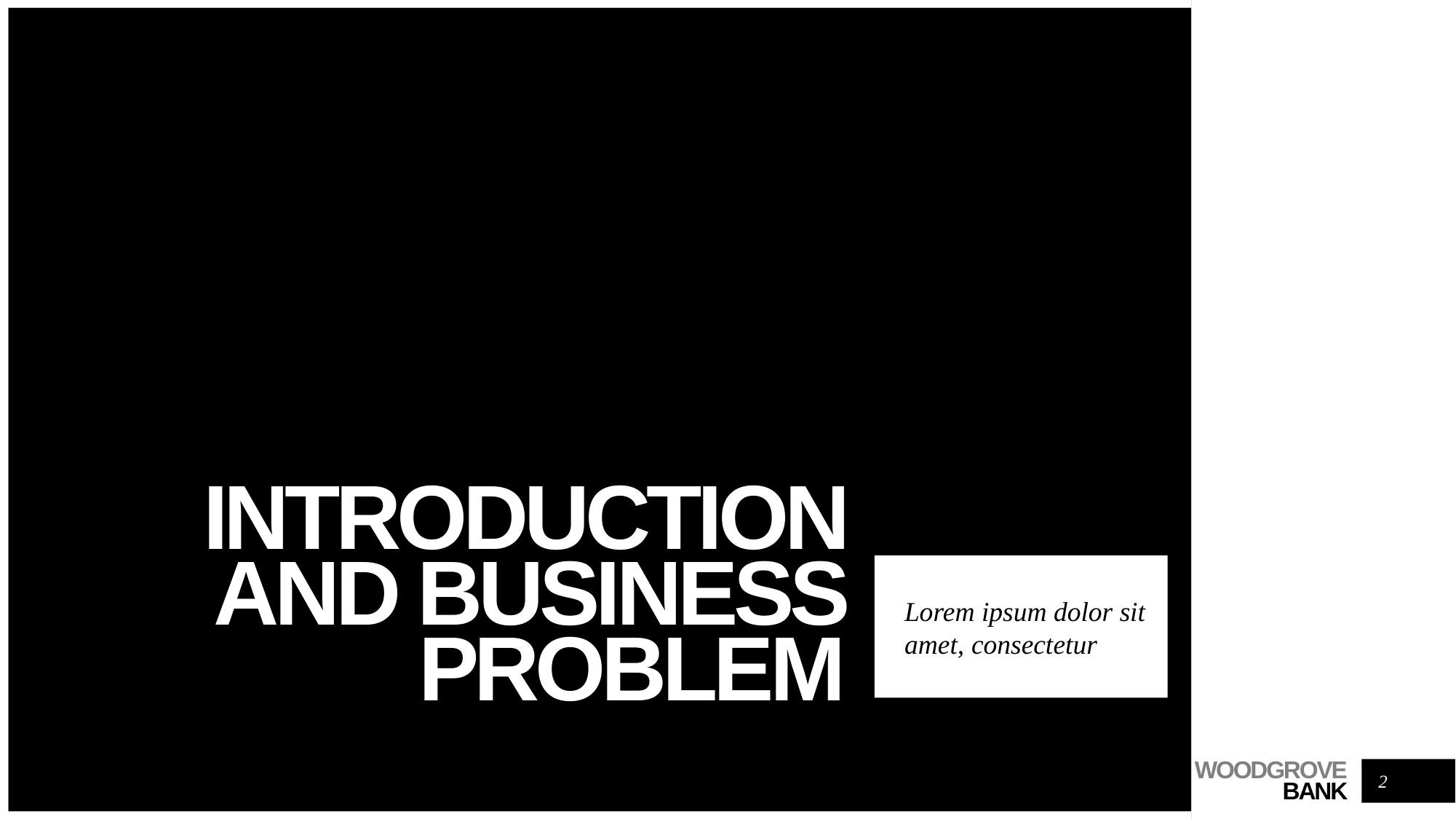

# Introduction and Business Problem
Lorem ipsum dolor sit amet, consectetur
2